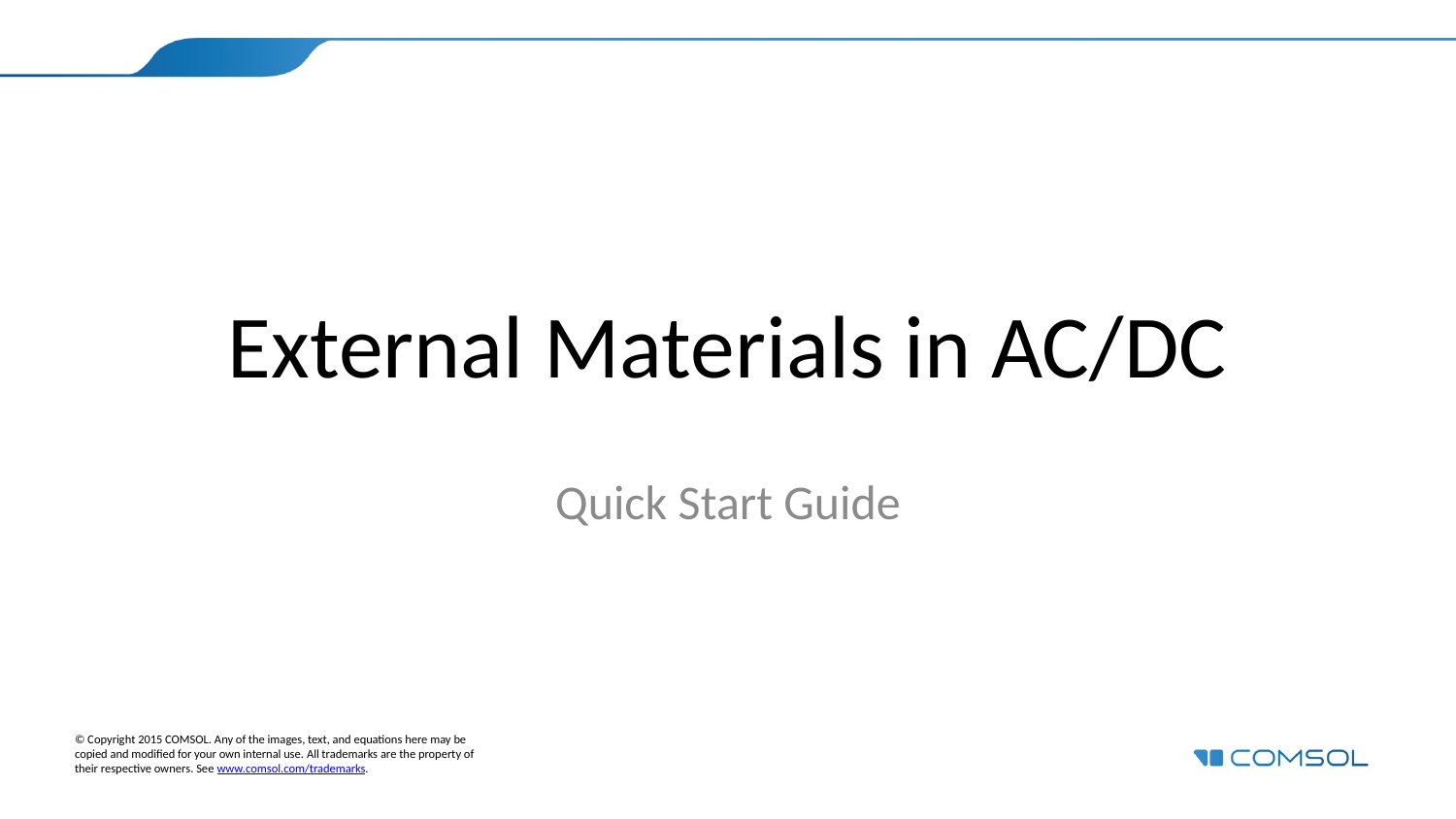

# External Materials in AC/DC
Quick Start Guide